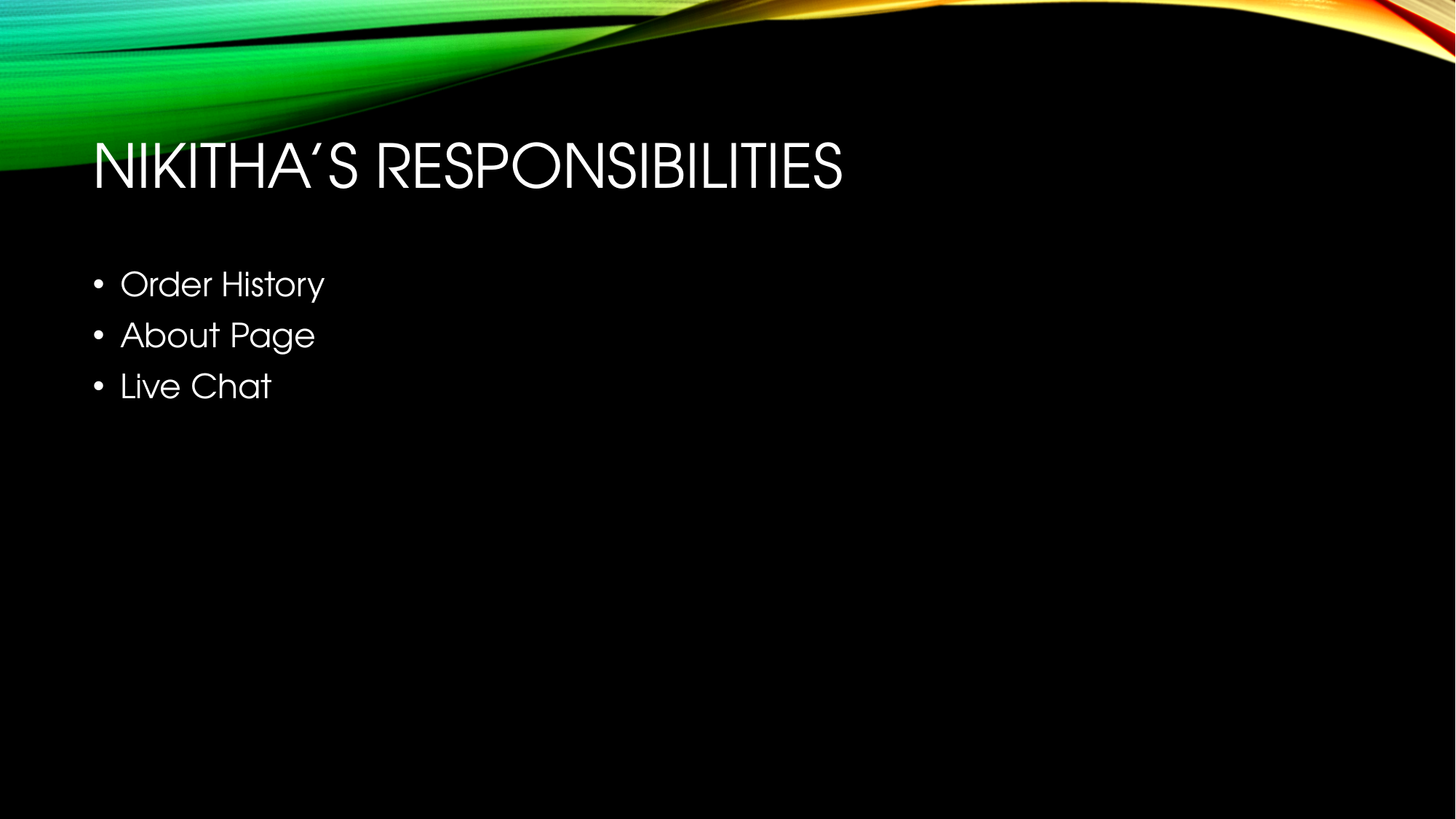

# Nikitha’s Responsibilities
Order History
About Page
Live Chat